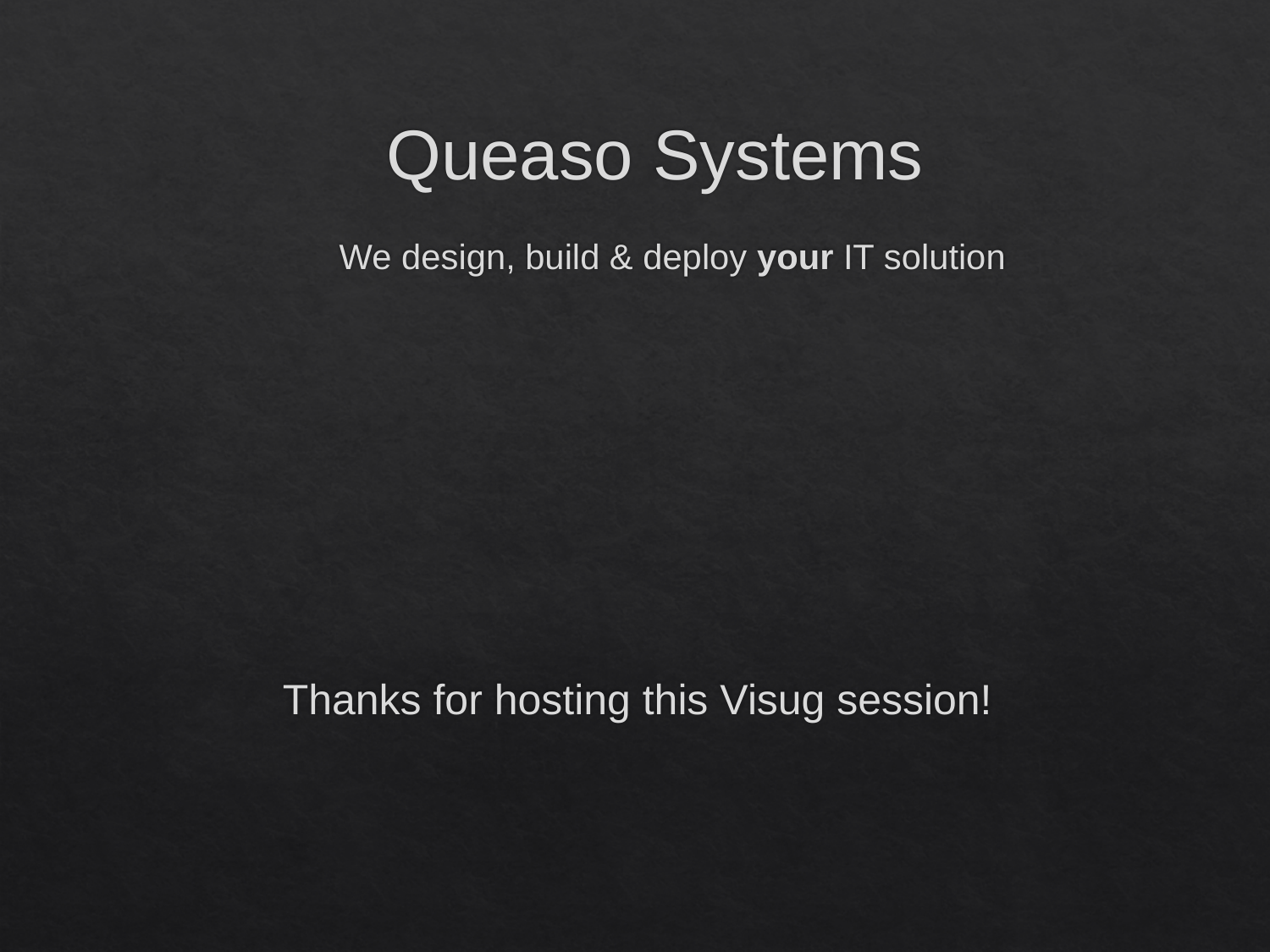

# Queaso Systems
We design, build & deploy your IT solution
Thanks for hosting this Visug session!